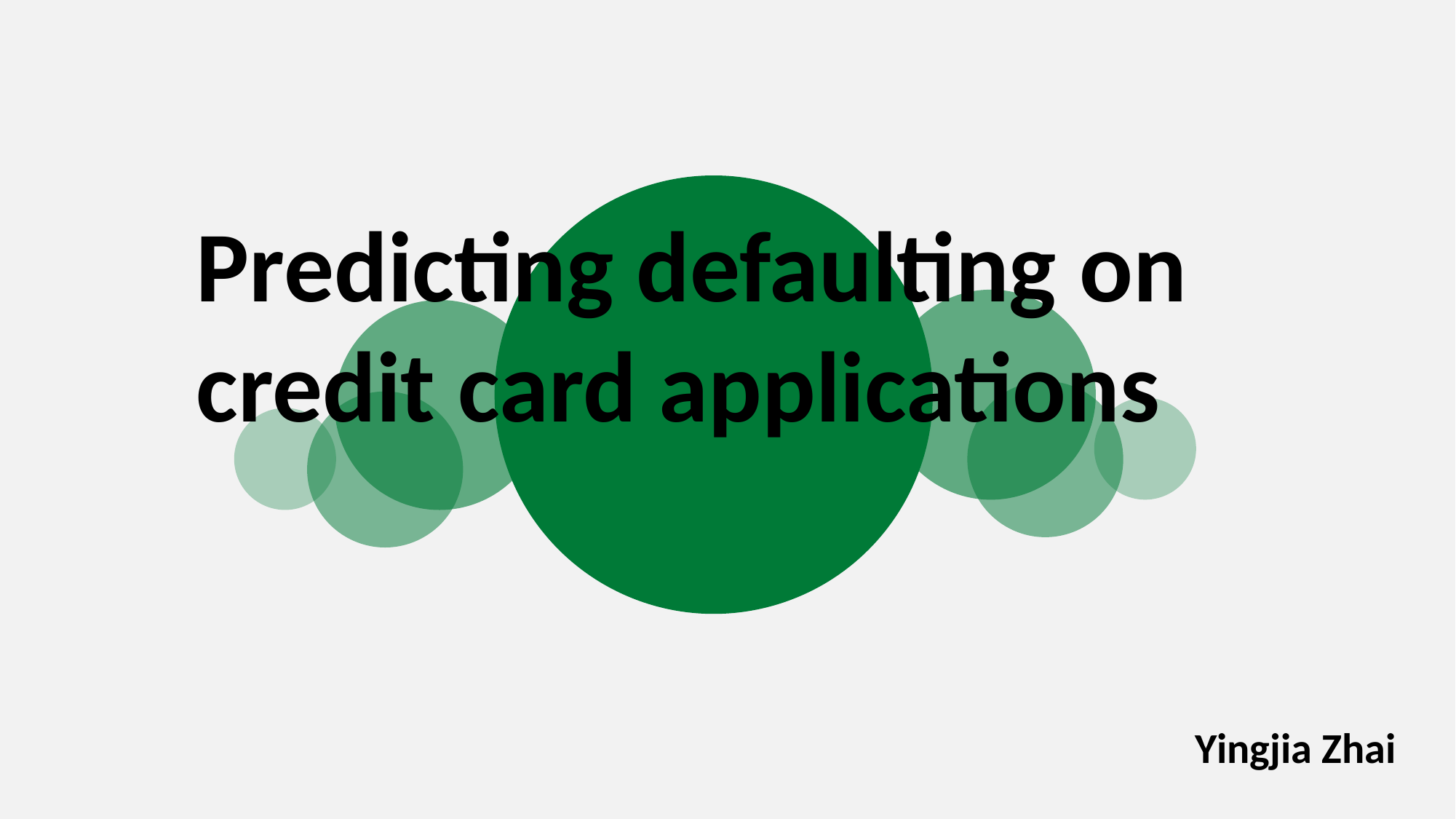

Predicting defaulting on credit card applications
Yingjia Zhai